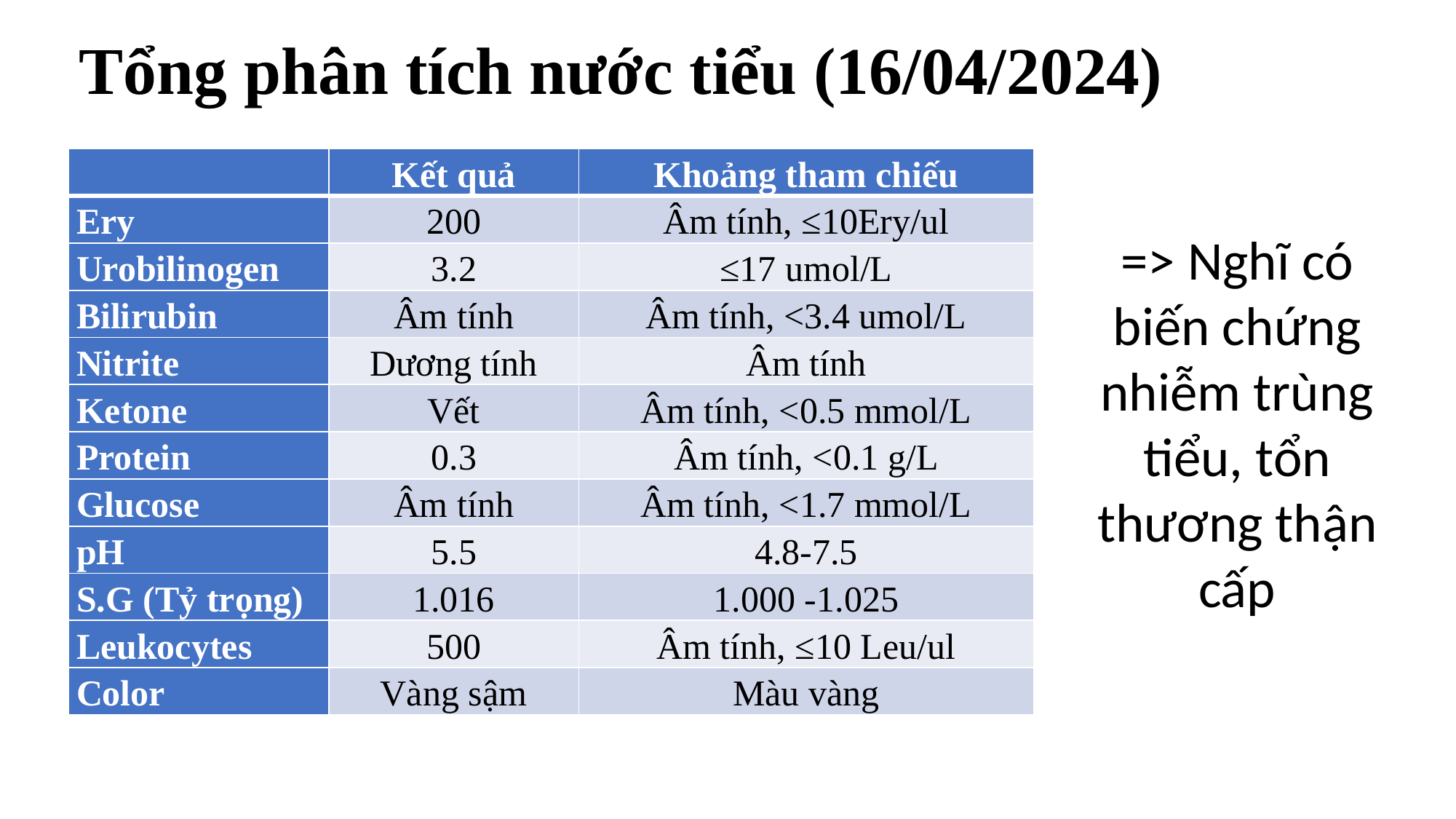

# Tổng phân tích nước tiểu (16/04/2024)
|  | Kết quả | Khoảng tham chiếu |
| --- | --- | --- |
| Ery | 200 | Âm tính, ≤10Ery/ul |
| Urobilinogen | 3.2 | ≤17 umol/L |
| Bilirubin | Âm tính | Âm tính, <3.4 umol/L |
| Nitrite | Dương tính | Âm tính |
| Ketone | Vết | Âm tính, <0.5 mmol/L |
| Protein | 0.3 | Âm tính, <0.1 g/L |
| Glucose | Âm tính | Âm tính, <1.7 mmol/L |
| pH | 5.5 | 4.8-7.5 |
| S.G (Tỷ trọng) | 1.016 | 1.000 -1.025 |
| Leukocytes | 500 | Âm tính, ≤10 Leu/ul |
| Color | Vàng sậm | Màu vàng |
=> Nghĩ có biến chứng nhiễm trùng tiểu, tổn thương thận cấp